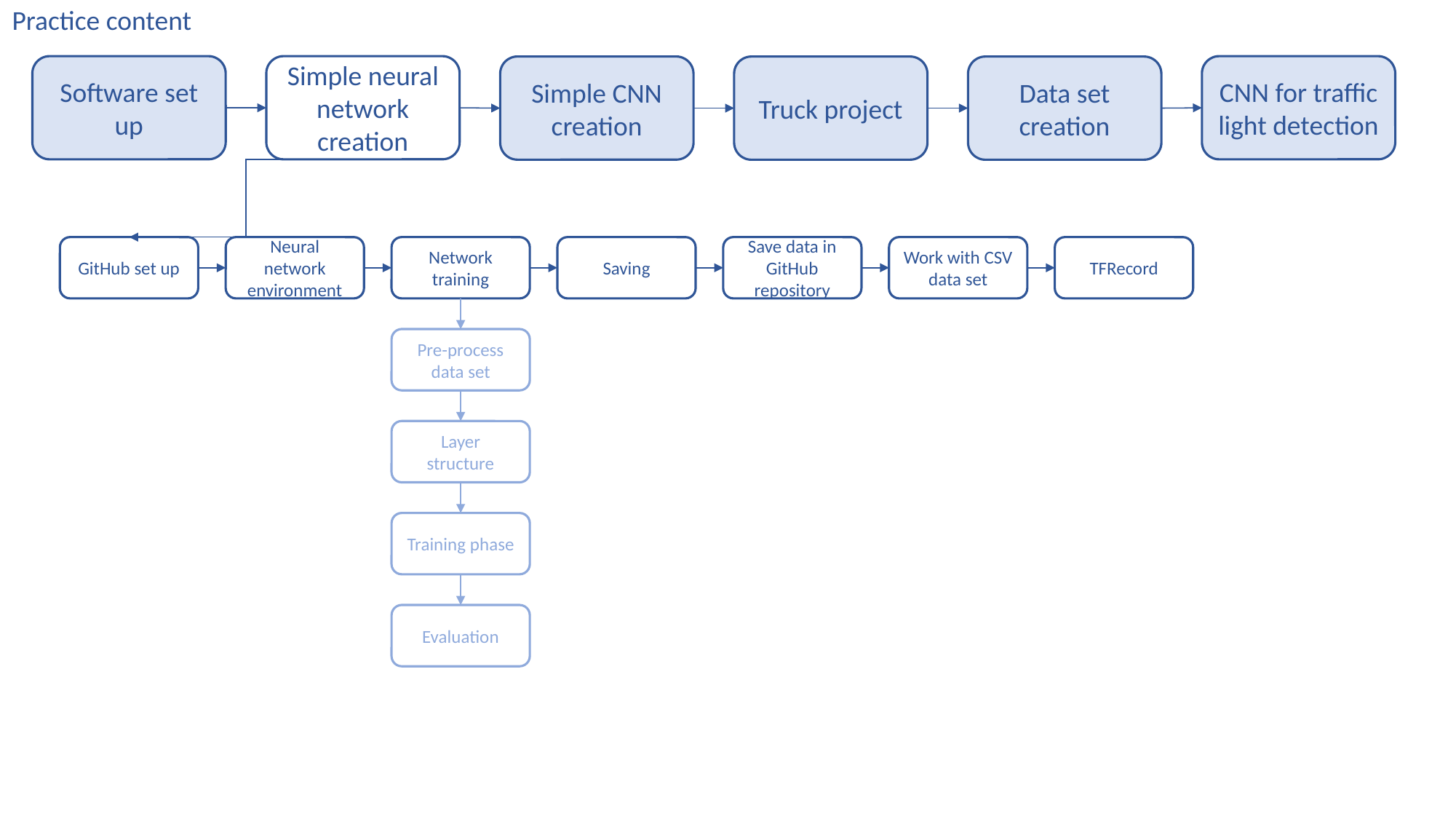

Practice content
Software set up
Simple neural network creation
CNN for traffic light detection
Truck project
Data set creation
Simple CNN creation
Save data in GitHub repository
Work with CSV data set
TFRecord
Saving
Network training
Neural network environment
GitHub set up
Pre-process data set
Layer structure
Training phase
Evaluation